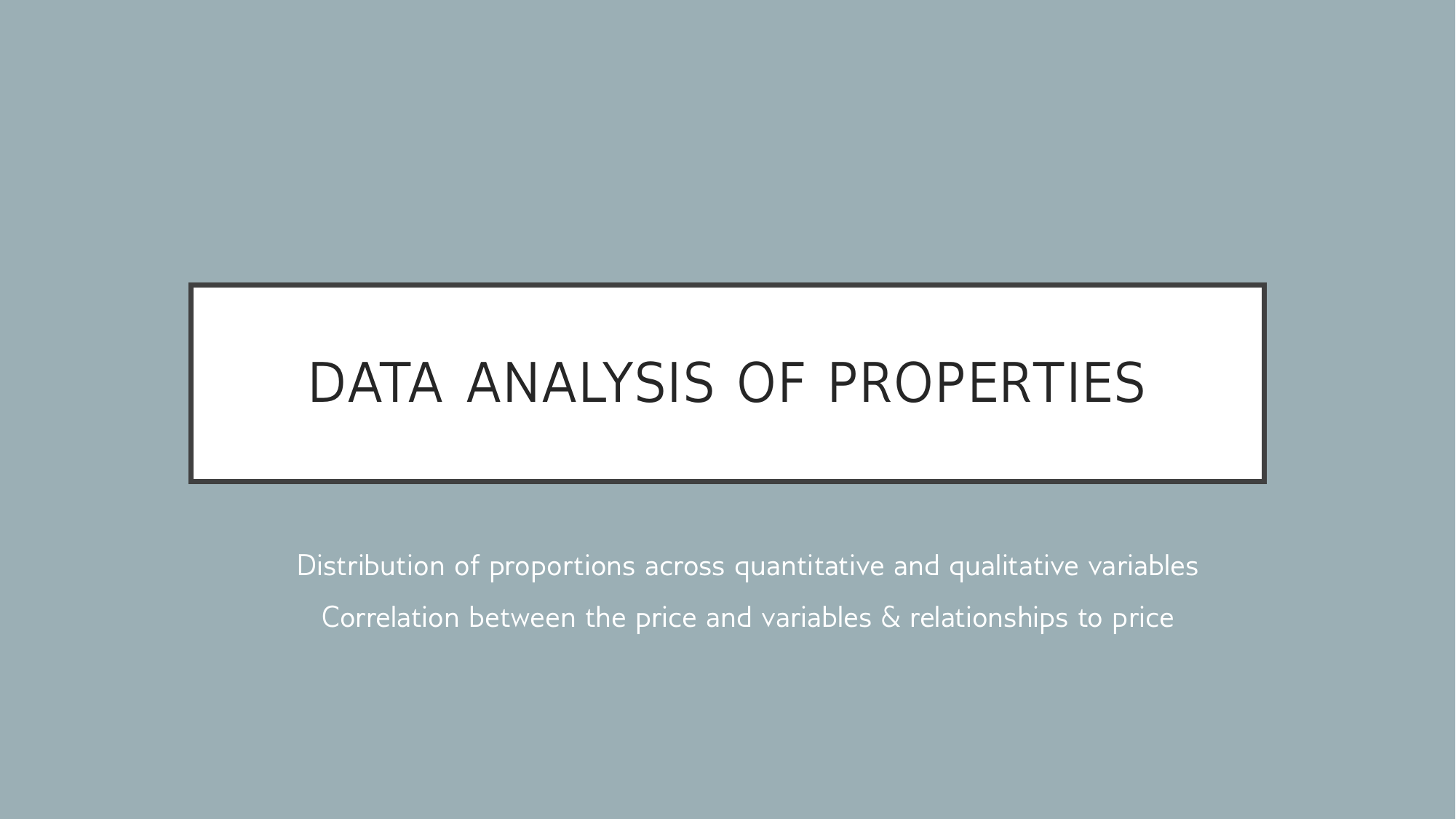

# Data Analysis of Properties
Distribution of proportions across quantitative and qualitative variables
Correlation between the price and variables & relationships to price